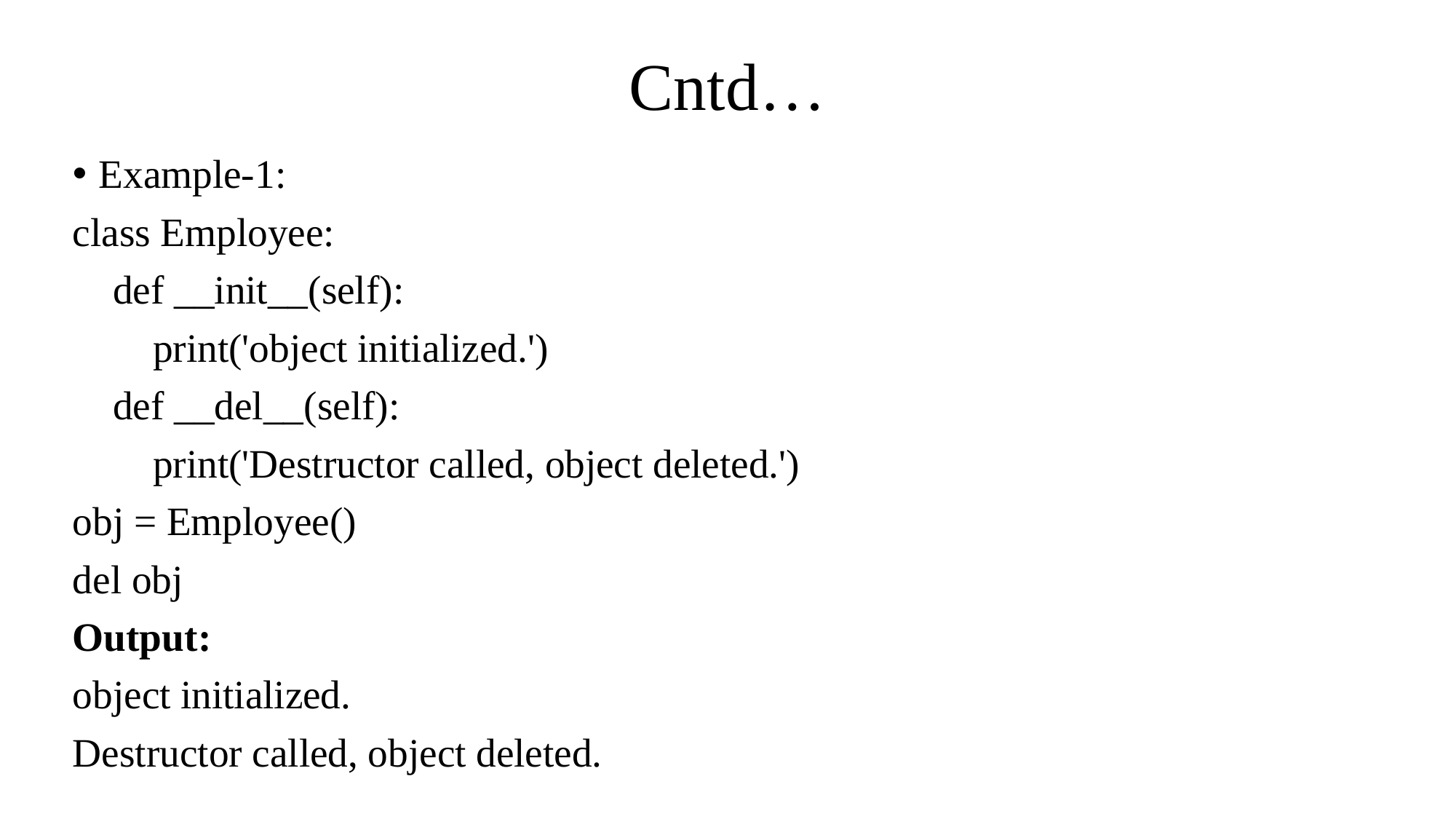

# Cntd…
Example-1:
class Employee:
    def __init__(self):
        print('object initialized.')
    def __del__(self):
        print('Destructor called, object deleted.')
obj = Employee()
del obj
Output:
object initialized.
Destructor called, object deleted.